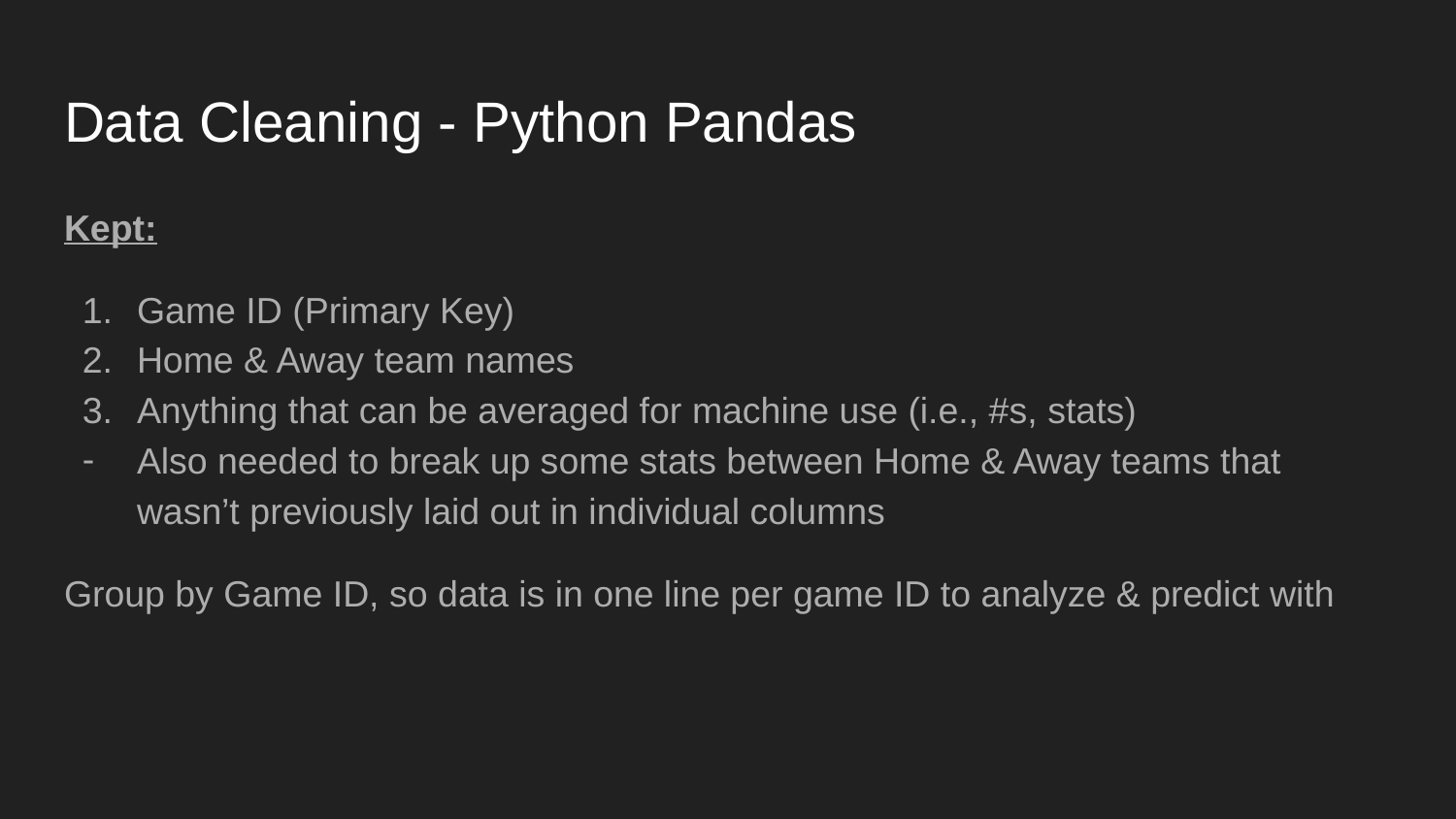

# Data Cleaning - Python Pandas
Kept:
Game ID (Primary Key)
Home & Away team names
Anything that can be averaged for machine use (i.e., #s, stats)
Also needed to break up some stats between Home & Away teams that wasn’t previously laid out in individual columns
Group by Game ID, so data is in one line per game ID to analyze & predict with